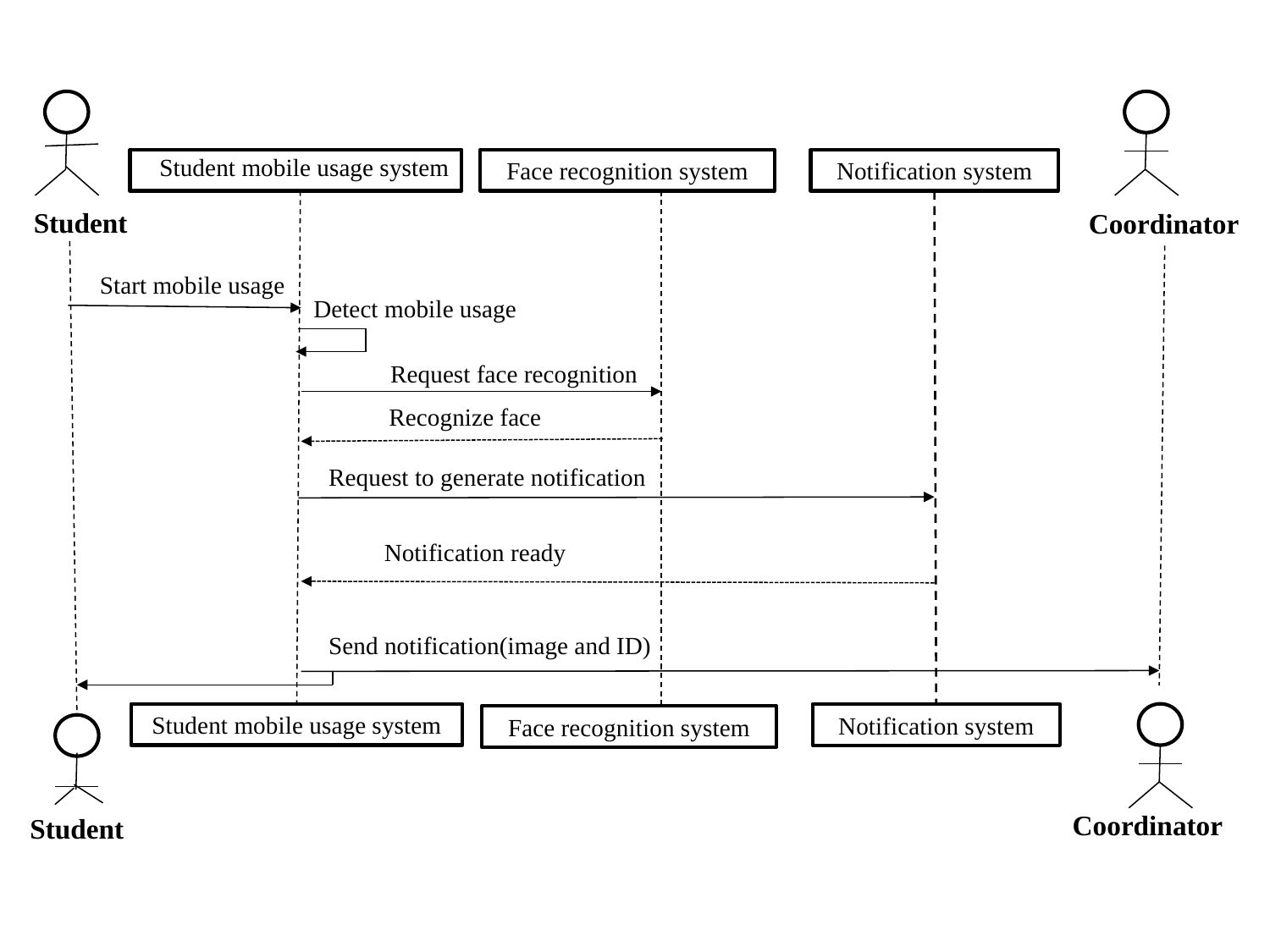

Student mobile usage system

Face recognition system
Notification system
Student
Coordinator
Start mobile usage
Detect mobile usage
Request face recognition
Recognize face
Request to generate notification
Notification ready
Send notification(image and ID)
Student mobile usage system

Notification system
Face recognition system

Coordinator
Student